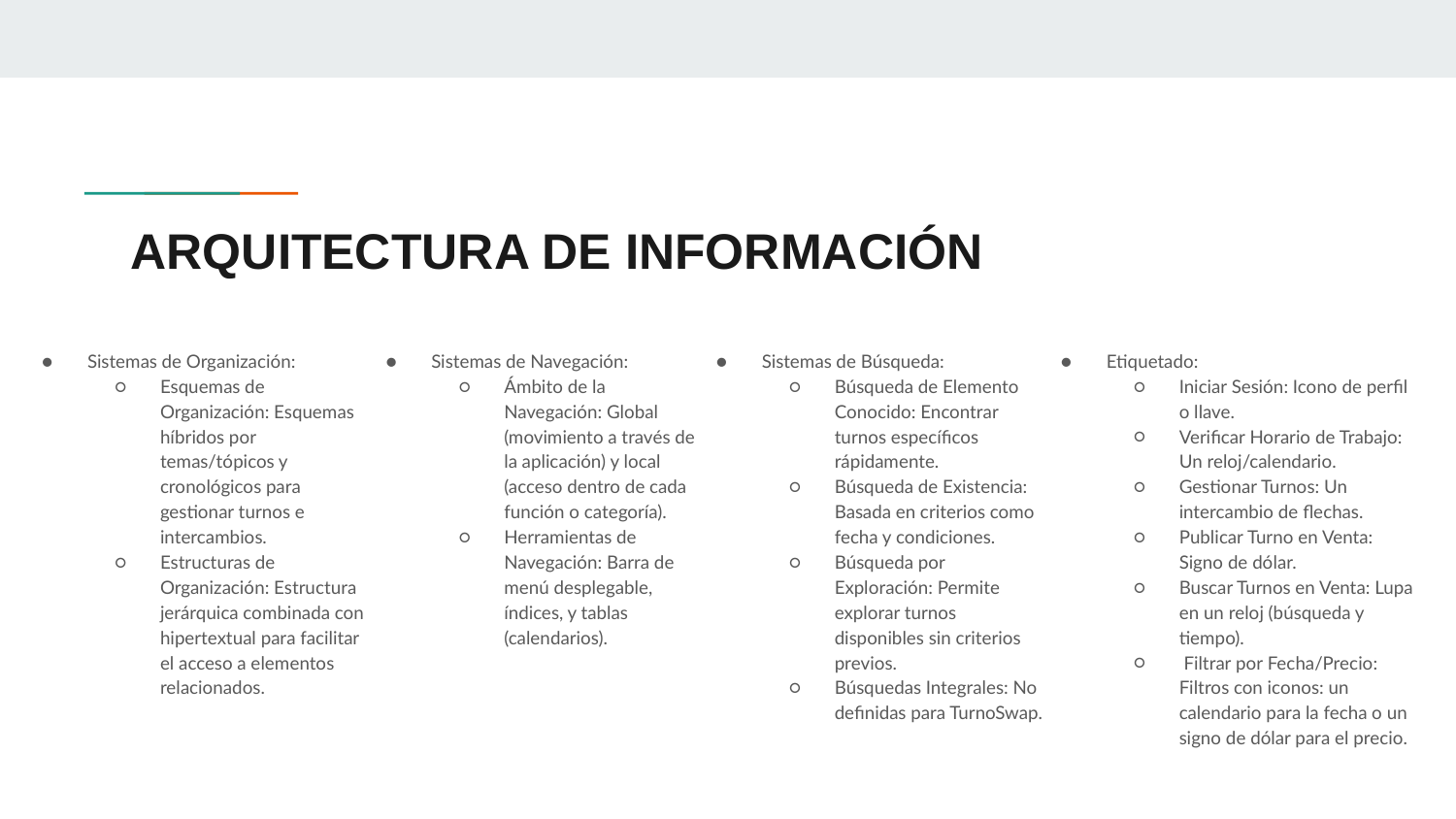

# ARQUITECTURA DE INFORMACIÓN
Sistemas de Organización:
Esquemas de Organización: Esquemas híbridos por temas/tópicos y cronológicos para gestionar turnos e intercambios.
Estructuras de Organización: Estructura jerárquica combinada con hipertextual para facilitar el acceso a elementos relacionados.

Sistemas de Navegación:
Ámbito de la Navegación: Global (movimiento a través de la aplicación) y local (acceso dentro de cada función o categoría).
Herramientas de Navegación: Barra de menú desplegable, índices, y tablas (calendarios).

Sistemas de Búsqueda:
Búsqueda de Elemento Conocido: Encontrar turnos específicos rápidamente.
Búsqueda de Existencia: Basada en criterios como fecha y condiciones.
Búsqueda por Exploración: Permite explorar turnos disponibles sin criterios previos.
Búsquedas Integrales: No definidas para TurnoSwap.
Etiquetado:
Iniciar Sesión: Icono de perfil o llave.
Verificar Horario de Trabajo: Un reloj/calendario.
Gestionar Turnos: Un intercambio de flechas.
Publicar Turno en Venta: Signo de dólar.
Buscar Turnos en Venta: Lupa en un reloj (búsqueda y tiempo).
 Filtrar por Fecha/Precio: Filtros con iconos: un calendario para la fecha o un signo de dólar para el precio.